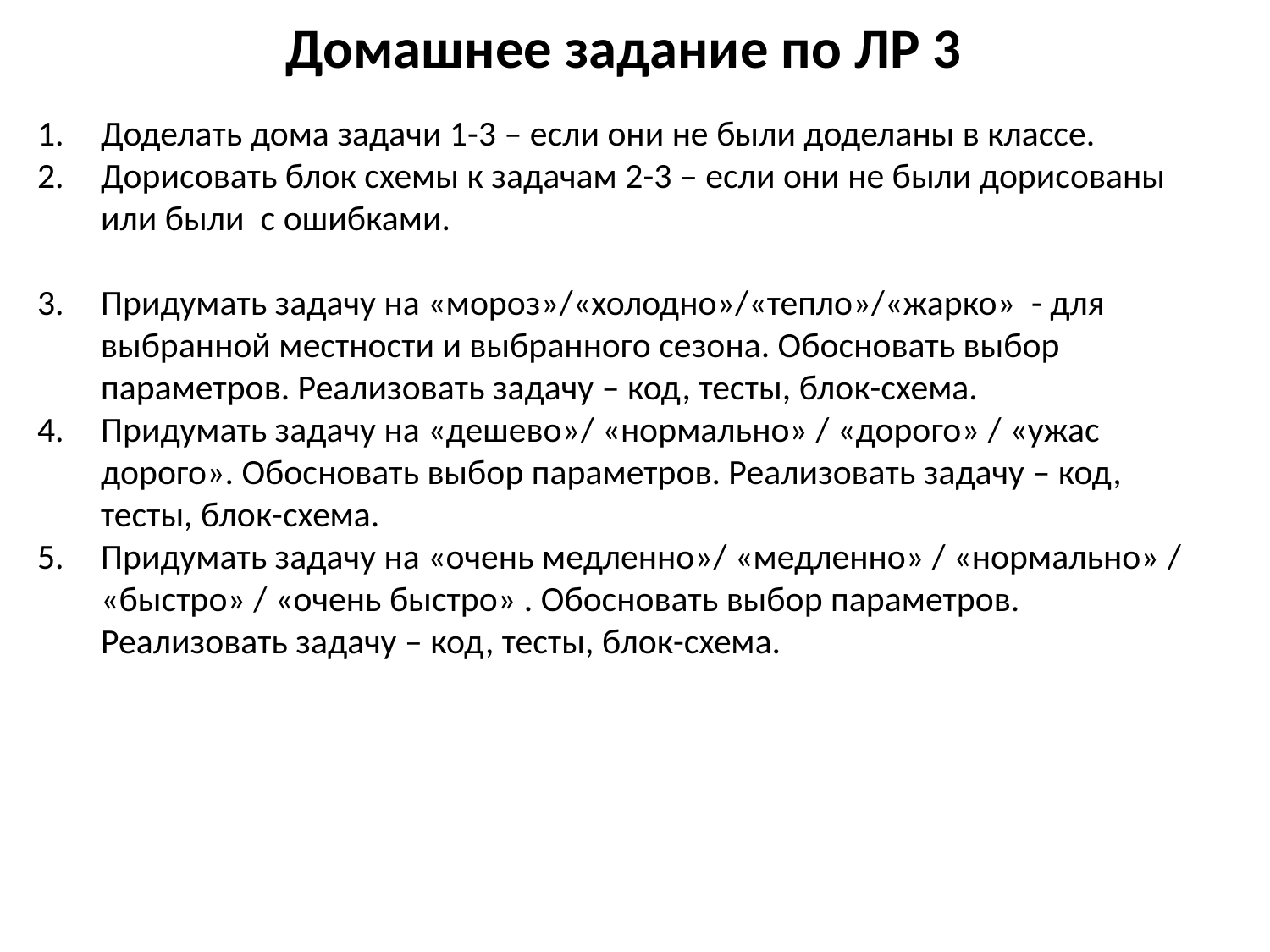

# Домашнее задание по ЛР 3
Доделать дома задачи 1-3 – если они не были доделаны в классе.
Дорисовать блок схемы к задачам 2-3 – если они не были дорисованы или были  с ошибками.

Придумать задачу на «мороз»/«холодно»/«тепло»/«жарко»  - для выбранной местности и выбранного сезона. Обосновать выбор параметров. Реализовать задачу – код, тесты, блок-схема.
Придумать задачу на «дешево»/ «нормально» / «дорого» / «ужас дорого». Обосновать выбор параметров. Реализовать задачу – код, тесты, блок-схема.
Придумать задачу на «очень медленно»/ «медленно» / «нормально» / «быстро» / «очень быстро» . Обосновать выбор параметров. Реализовать задачу – код, тесты, блок-схема.